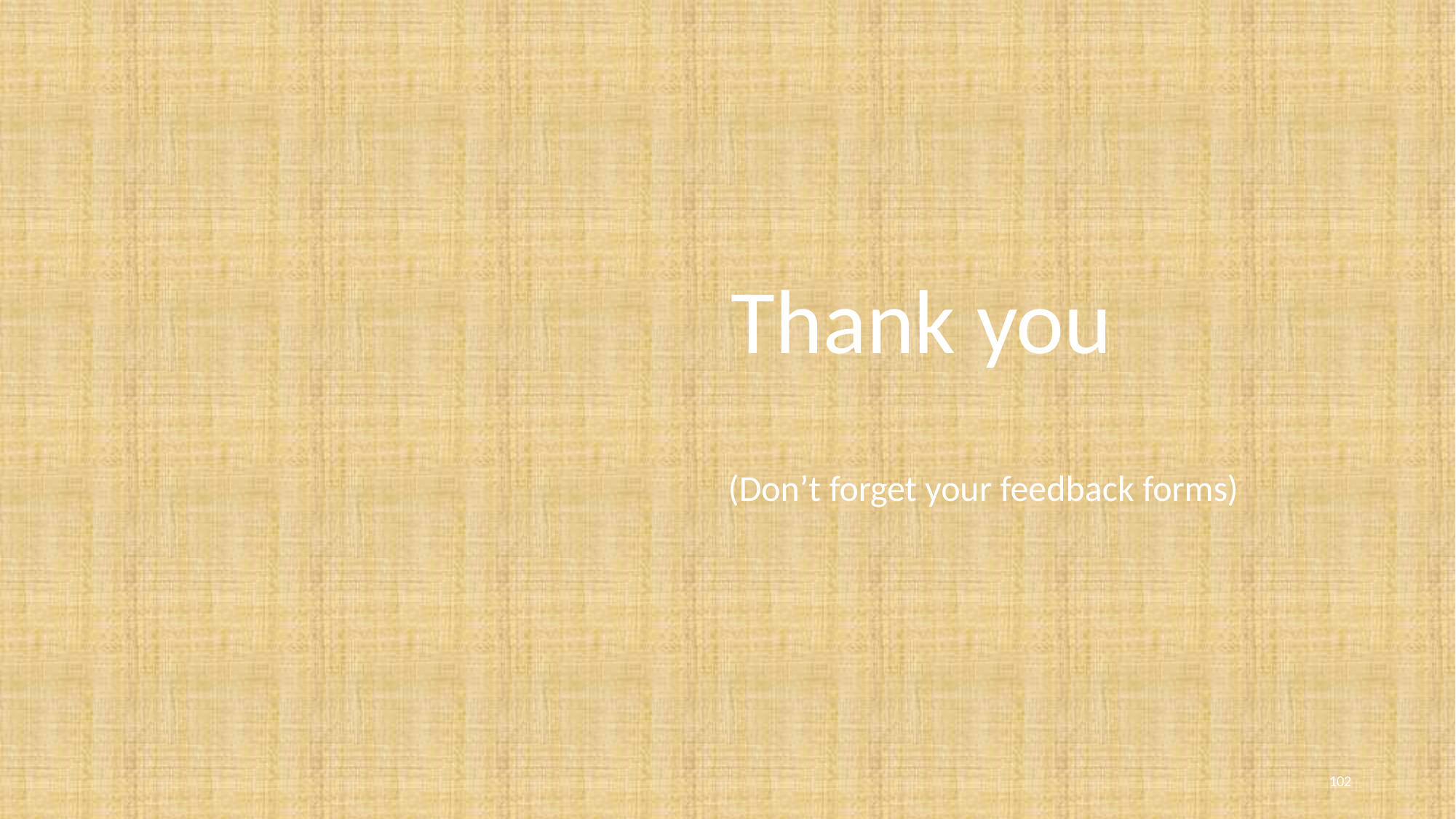

# Thank you
(Don’t forget your feedback forms)
102